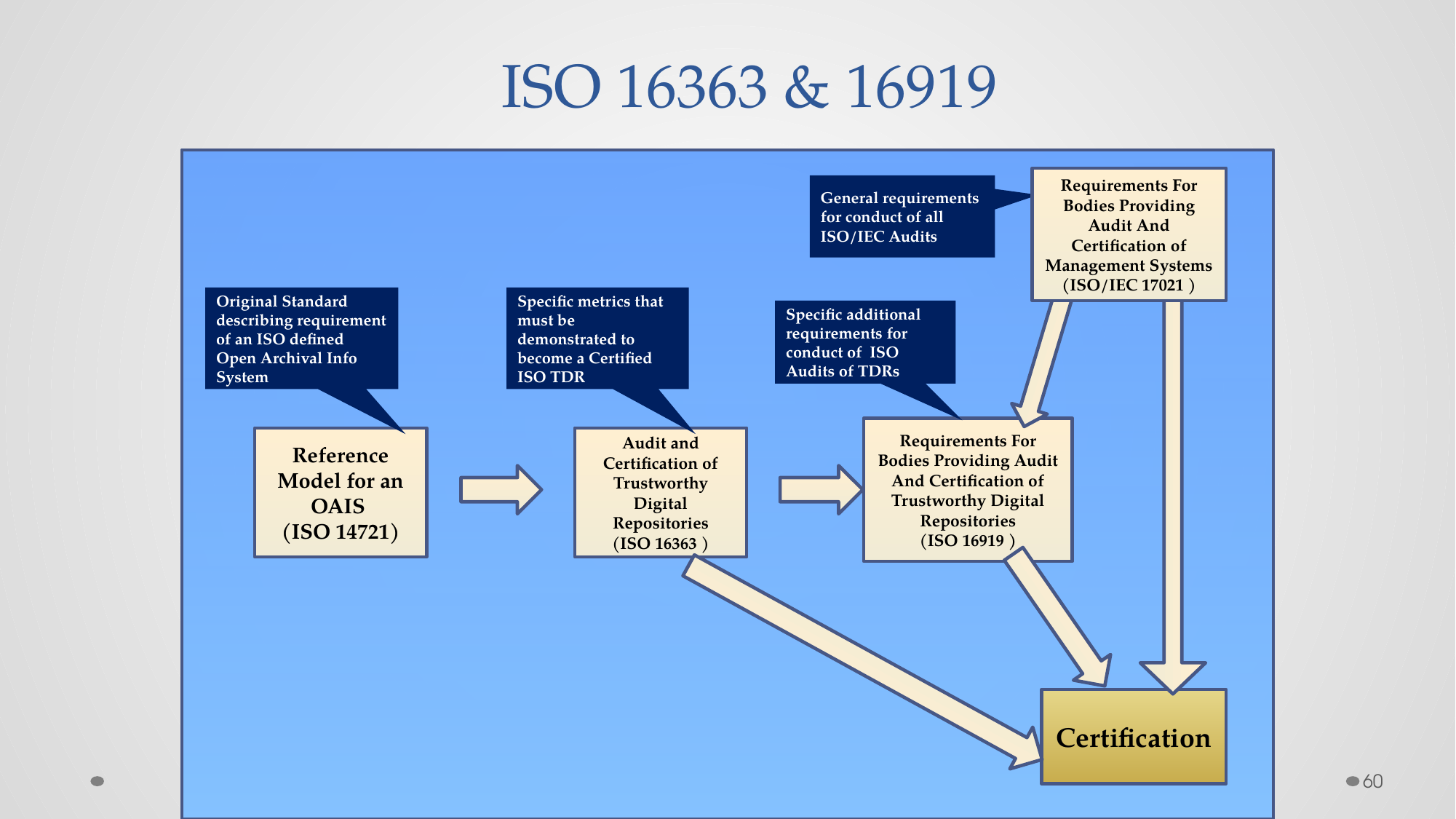

# ISO 16363 & 16919

Requirements For Bodies Providing Audit And Certification of Management Systems
(ISO/IEC 17021 )
General requirements for conduct of all ISO/IEC Audits
Original Standard describing requirement of an ISO defined Open Archival Info System
Specific metrics that must be demonstrated to become a Certified ISO TDR
Specific additional requirements for conduct of  ISO Audits of TDRs

Requirements For Bodies Providing Audit And Certification of Trustworthy Digital Repositories
(ISO 16919 )
Reference Model for an OAIS
(ISO 14721)
Audit and Certification of Trustworthy Digital Repositories
(ISO 16363 )

Certification
60